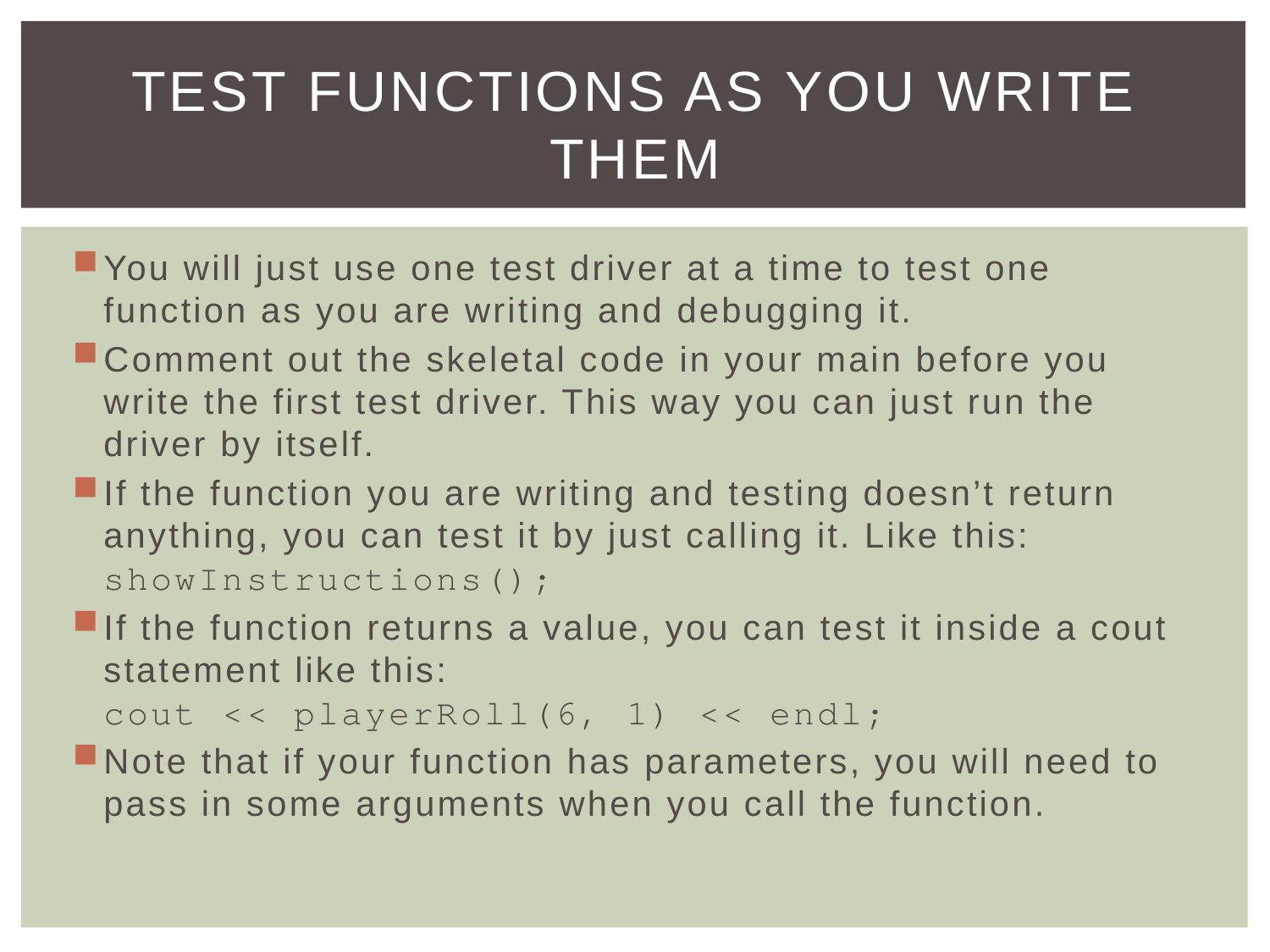

# Test functions as you write them
You will just use one test driver at a time to test one function as you are writing and debugging it.
Comment out the skeletal code in your main before you write the first test driver. This way you can just run the driver by itself.
If the function you are writing and testing doesn’t return anything, you can test it by just calling it. Like this:
showInstructions();
If the function returns a value, you can test it inside a cout statement like this:
cout << playerRoll(6, 1) << endl;
Note that if your function has parameters, you will need to pass in some arguments when you call the function.